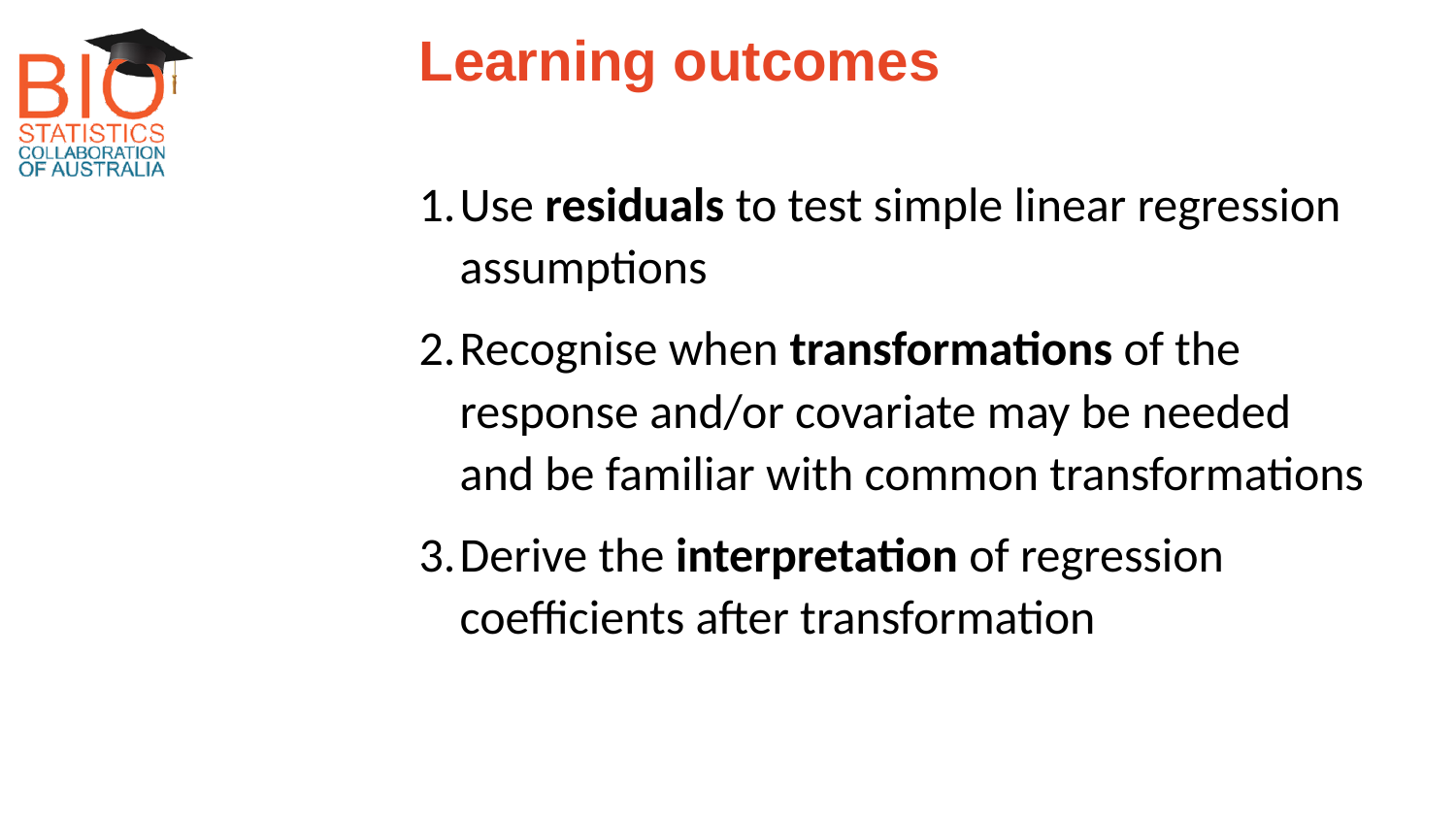

# Learning outcomes
Use residuals to test simple linear regression assumptions
Recognise when transformations of the response and/or covariate may be needed and be familiar with common transformations
Derive the interpretation of regression coefficients after transformation

Describe the different motivations for regression modelling
Formulate a simple linear regression model
Understand the least squares method of parameter estimation and its equivalence to maximum likelihood
Interpret statistical output for a simple linear regression model
Calculate and interpret confidence intervals and prediction intervals for simple linear regressionUse residuals to test simple linear regression assumptions
Recognise when transformations of the response and/or covariate may be needed and be familiar with common transformations
Derive the interpretation of regression coefficients after transformation